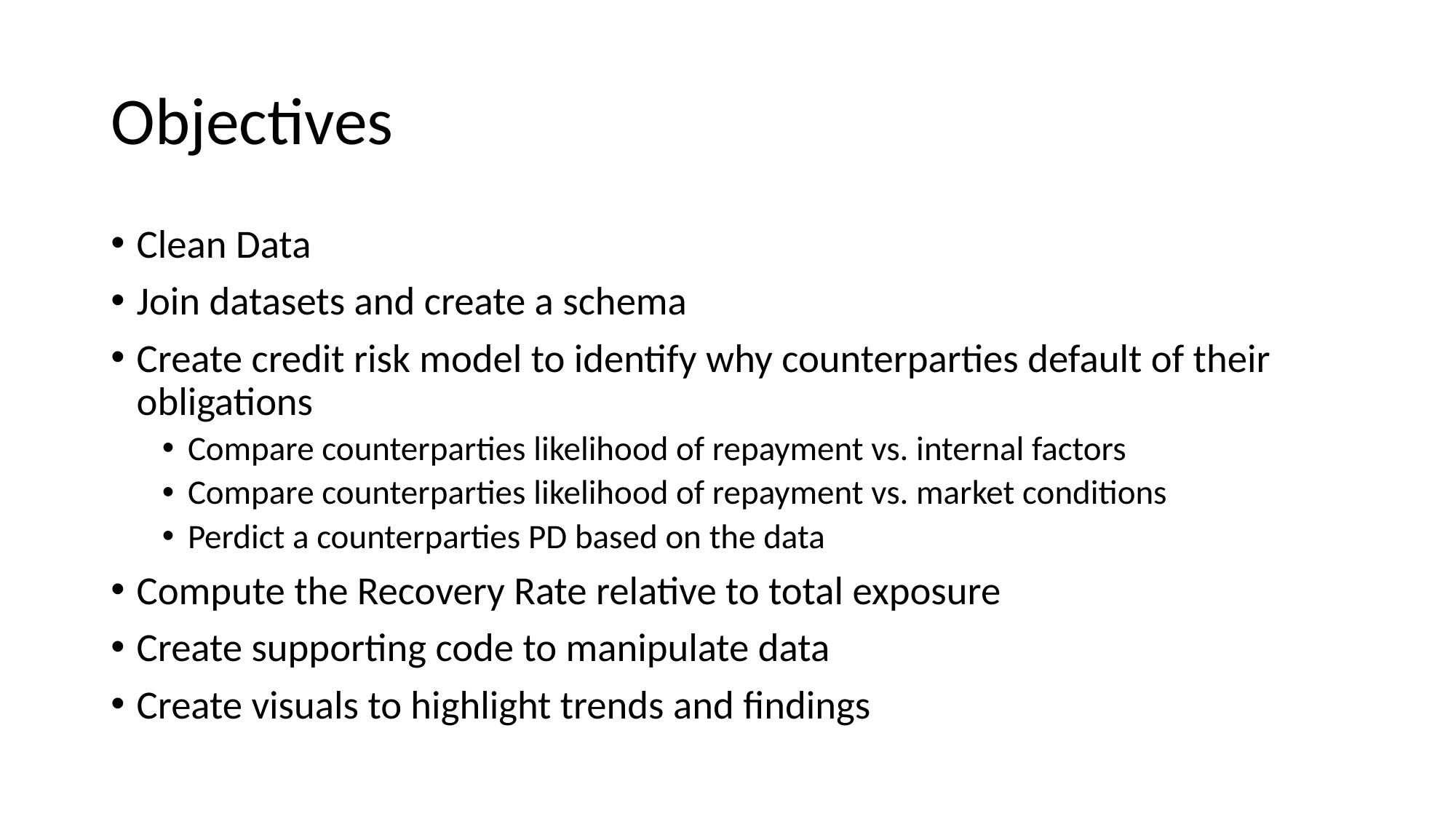

# Objectives
Clean Data
Join datasets and create a schema
Create credit risk model to identify why counterparties default of their obligations
Compare counterparties likelihood of repayment vs. internal factors
Compare counterparties likelihood of repayment vs. market conditions
Perdict a counterparties PD based on the data
Compute the Recovery Rate relative to total exposure
Create supporting code to manipulate data
Create visuals to highlight trends and findings